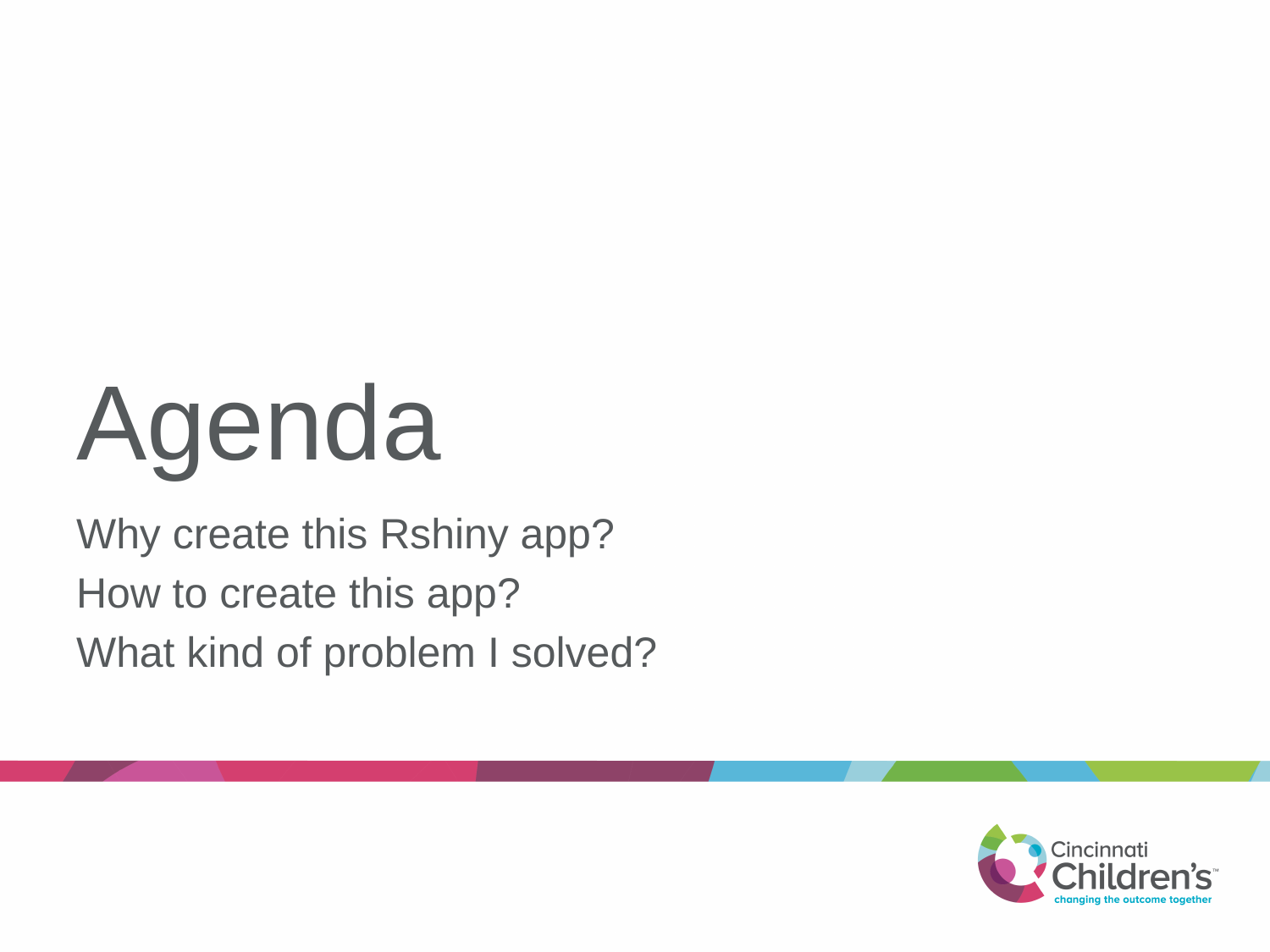

# Agenda
Why create this Rshiny app?
How to create this app?
What kind of problem I solved?